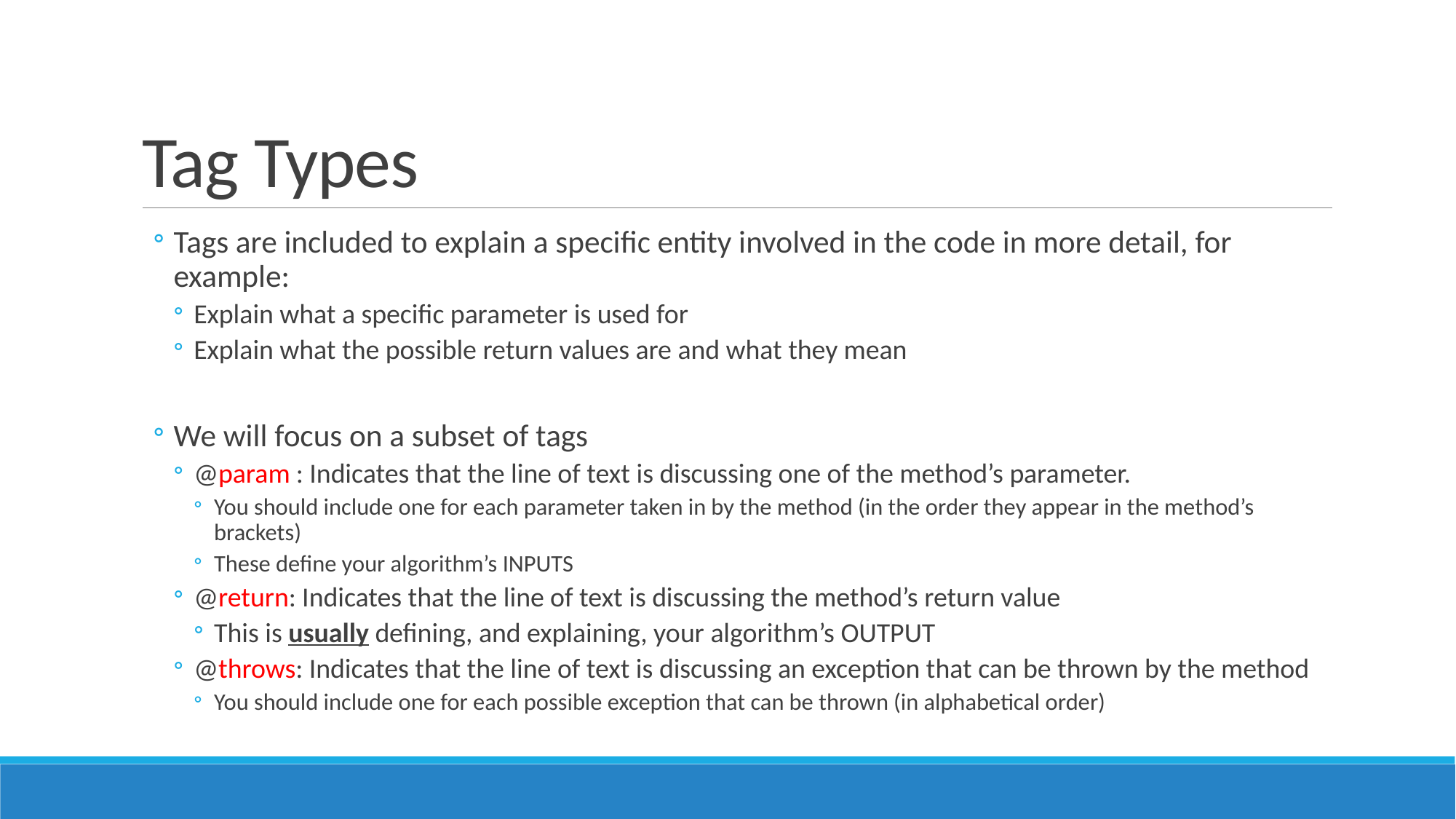

# Tag Types
Tags are included to explain a specific entity involved in the code in more detail, for example:
Explain what a specific parameter is used for
Explain what the possible return values are and what they mean

We will focus on a subset of tags
@param : Indicates that the line of text is discussing one of the method’s parameter.
You should include one for each parameter taken in by the method (in the order they appear in the method’s brackets)
These define your algorithm’s INPUTS
@return: Indicates that the line of text is discussing the method’s return value
This is usually defining, and explaining, your algorithm’s OUTPUT
@throws: Indicates that the line of text is discussing an exception that can be thrown by the method
You should include one for each possible exception that can be thrown (in alphabetical order)